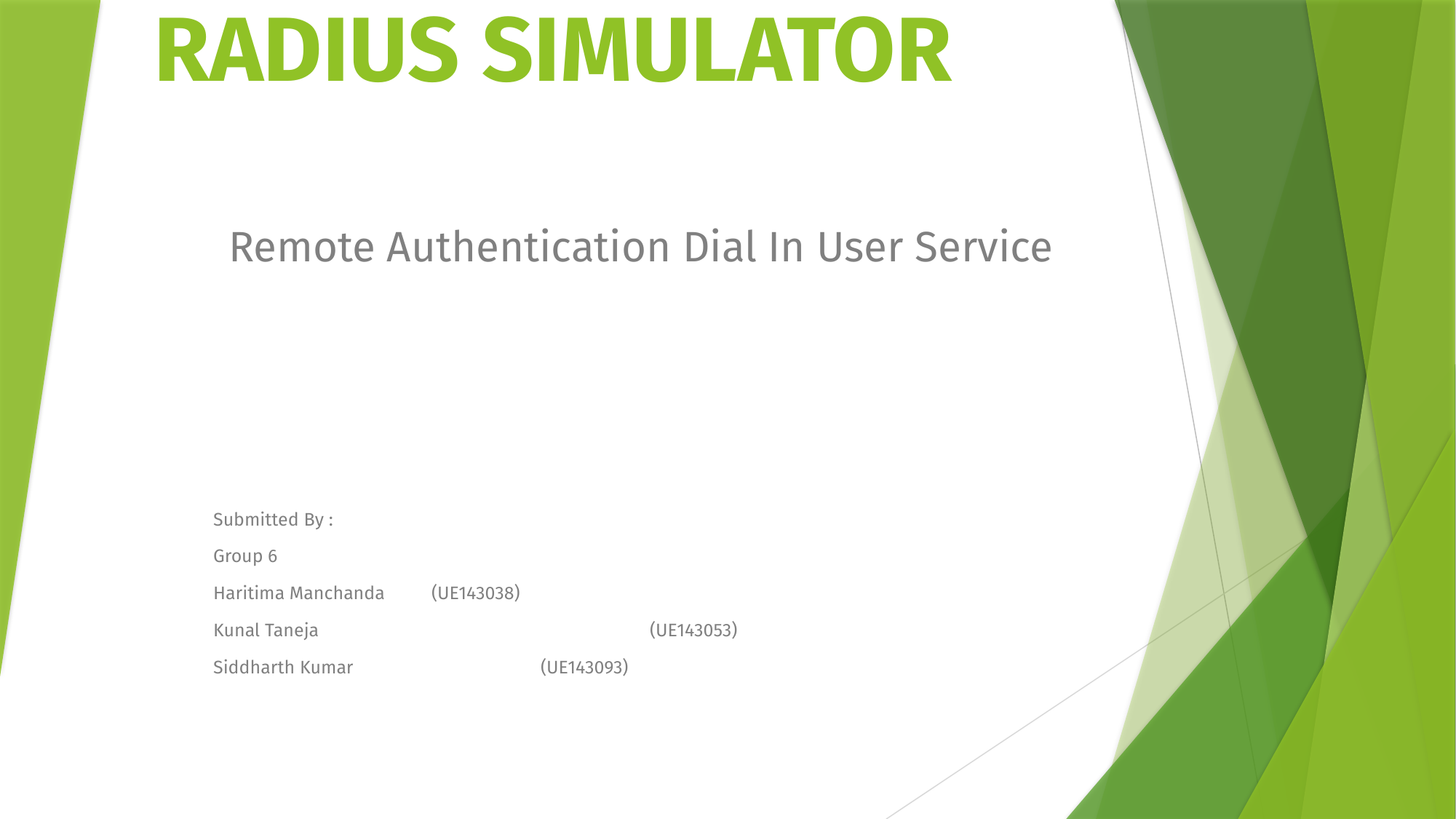

# RADIUS SIMULATOR
Remote Authentication Dial In User Service

Submitted By :
Group 6
Haritima Manchanda 	(UE143038)
Kunal Taneja 		 	(UE143053)
Siddharth Kumar		(UE143093)